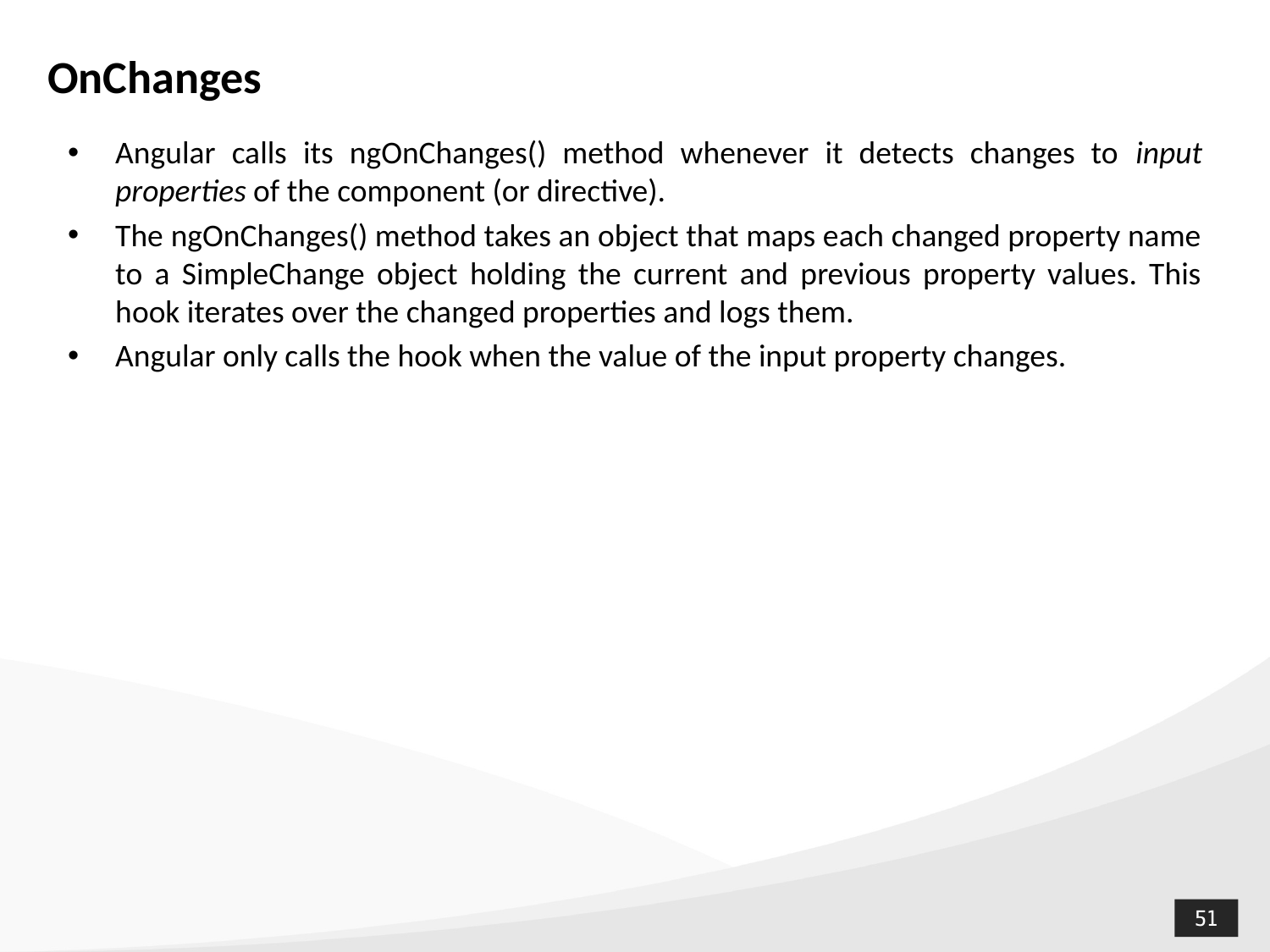

# OnChanges
Angular calls its ngOnChanges() method whenever it detects changes to input properties of the component (or directive).
The ngOnChanges() method takes an object that maps each changed property name to a SimpleChange object holding the current and previous property values. This hook iterates over the changed properties and logs them.
Angular only calls the hook when the value of the input property changes.